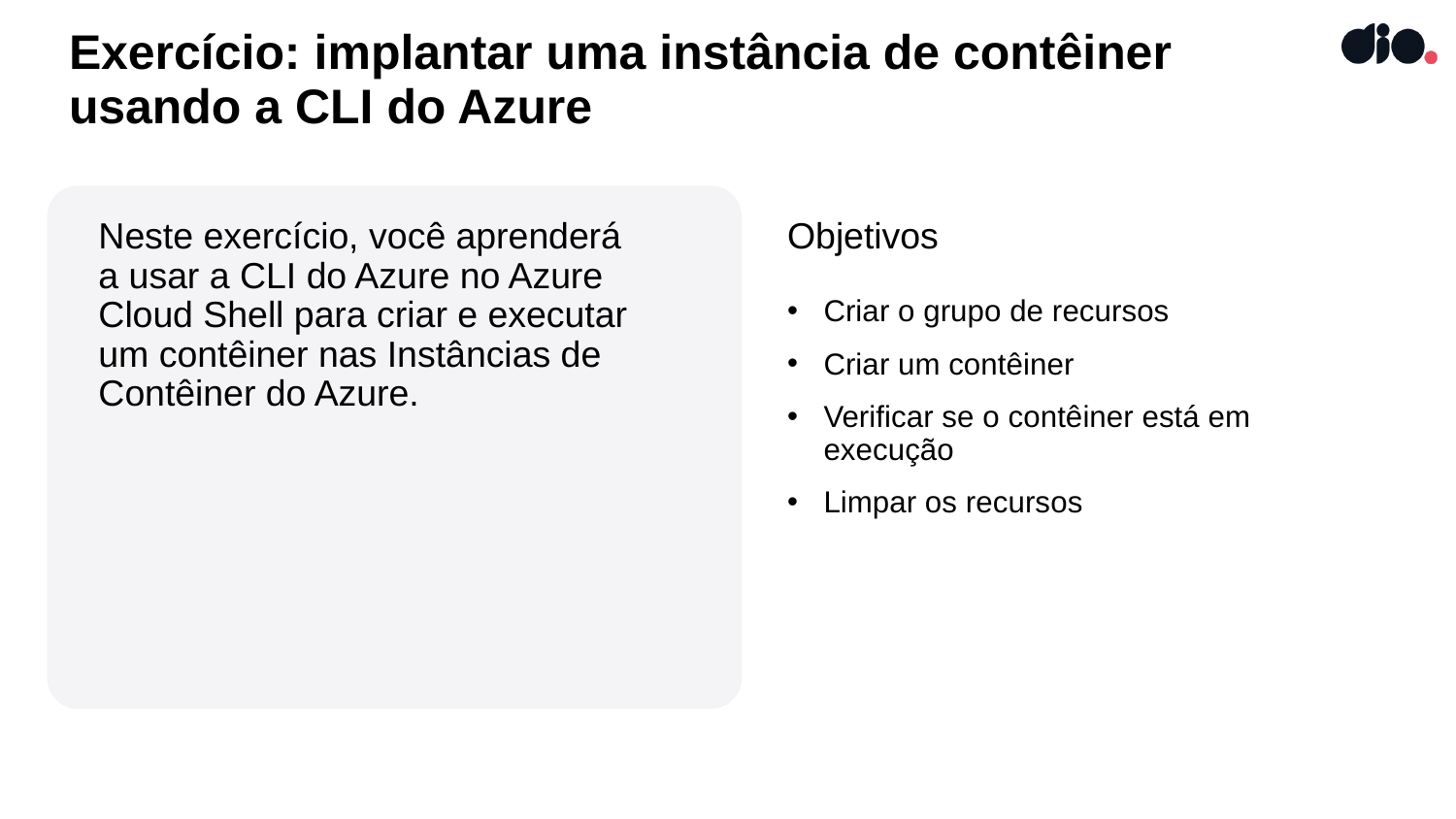

# Exercício: implantar uma instância de contêiner usando a CLI do Azure
Neste exercício, você aprenderá
a usar a CLI do Azure no Azure Cloud Shell para criar e executar um contêiner nas Instâncias de Contêiner do Azure.
Objetivos
Criar o grupo de recursos
Criar um contêiner
Verificar se o contêiner está em execução
Limpar os recursos